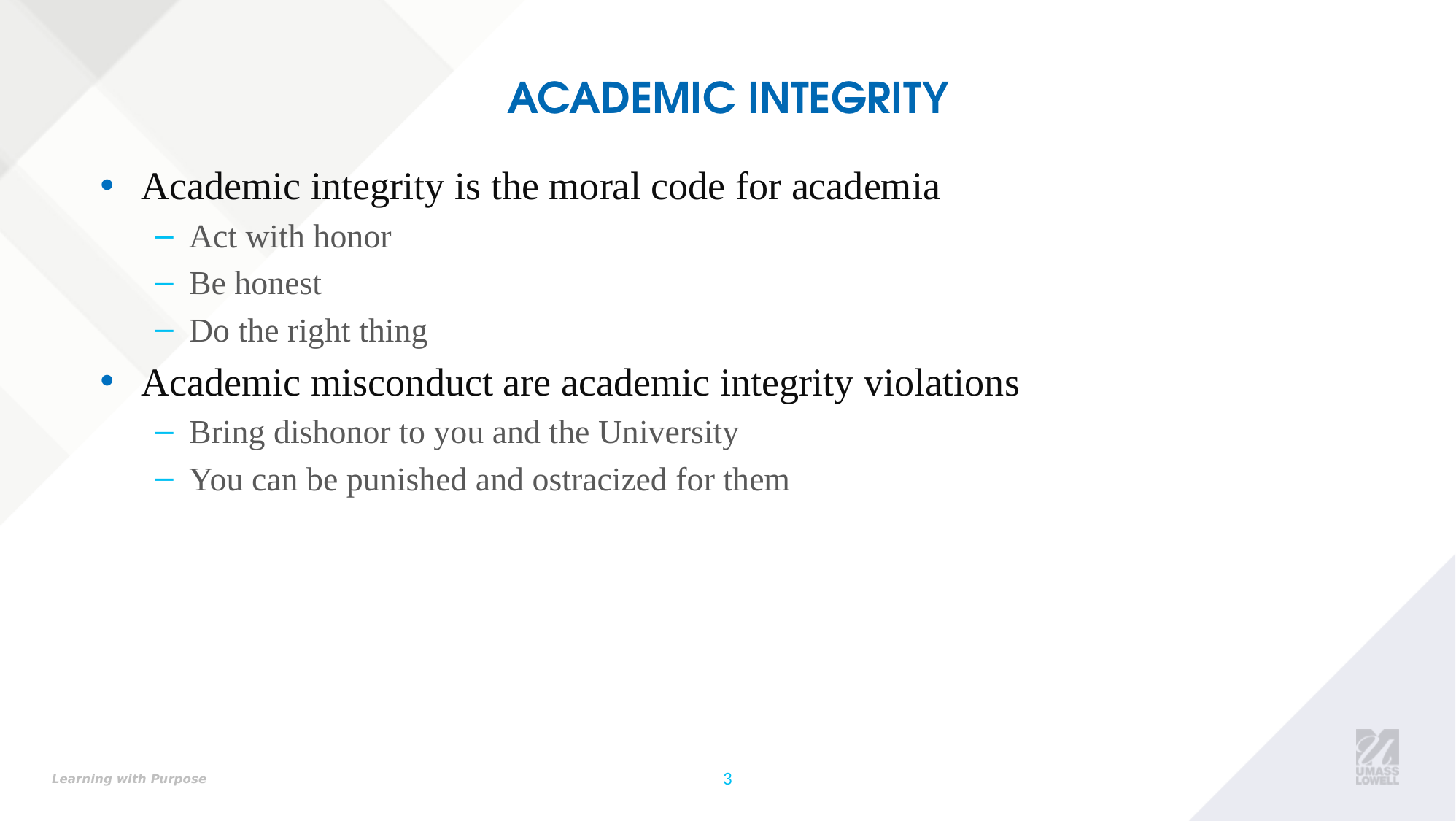

# Academic Integrity
Academic integrity is the moral code for academia
Act with honor
Be honest
Do the right thing
Academic misconduct are academic integrity violations
Bring dishonor to you and the University
You can be punished and ostracized for them
3